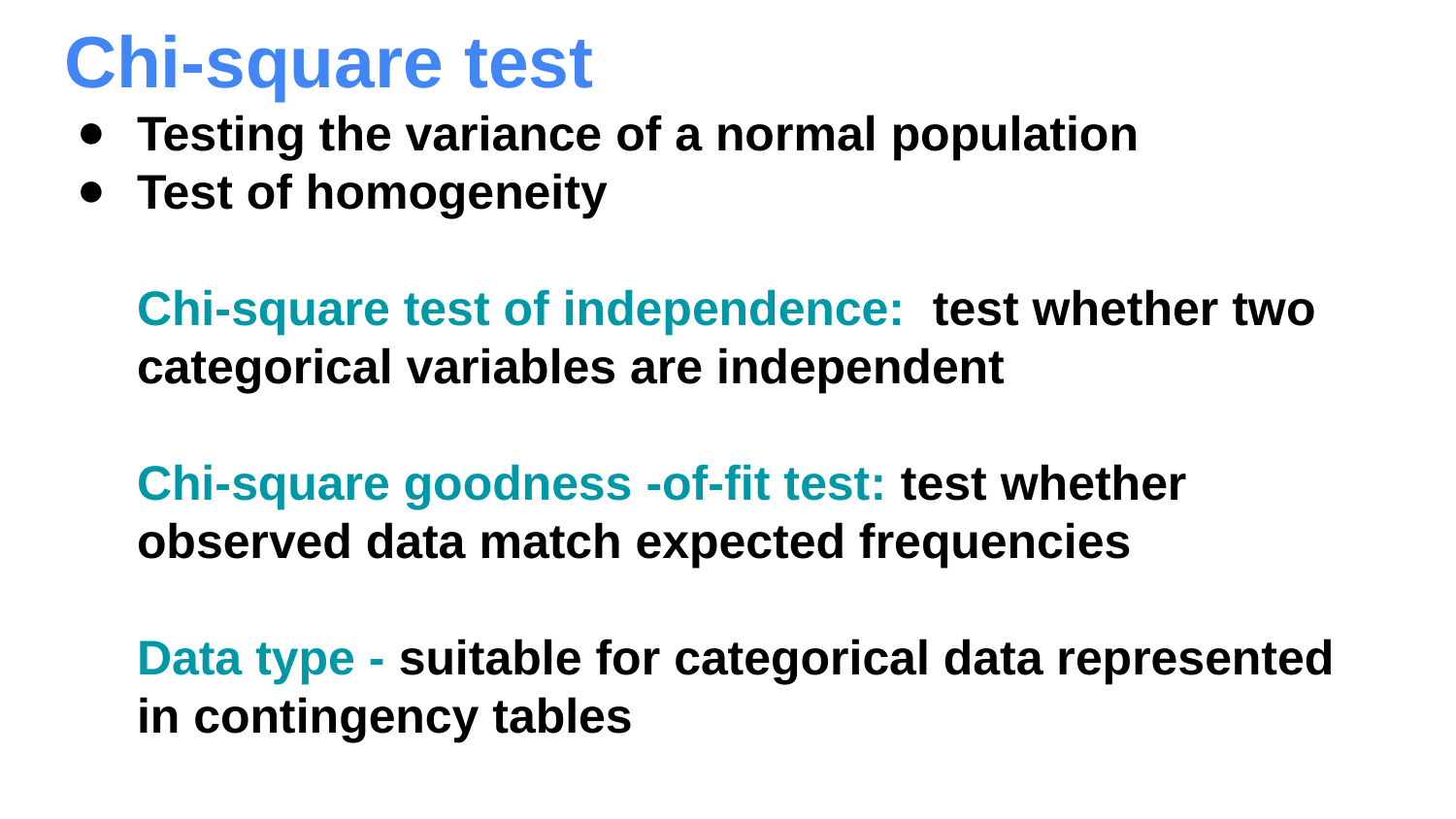

# Chi-square test
Testing the variance of a normal population
Test of homogeneity

Chi-square test of independence:  test whether two categorical variables are independent

Chi-square goodness -of-fit test: test whether observed data match expected frequencies

Data type - suitable for categorical data represented in contingency tables